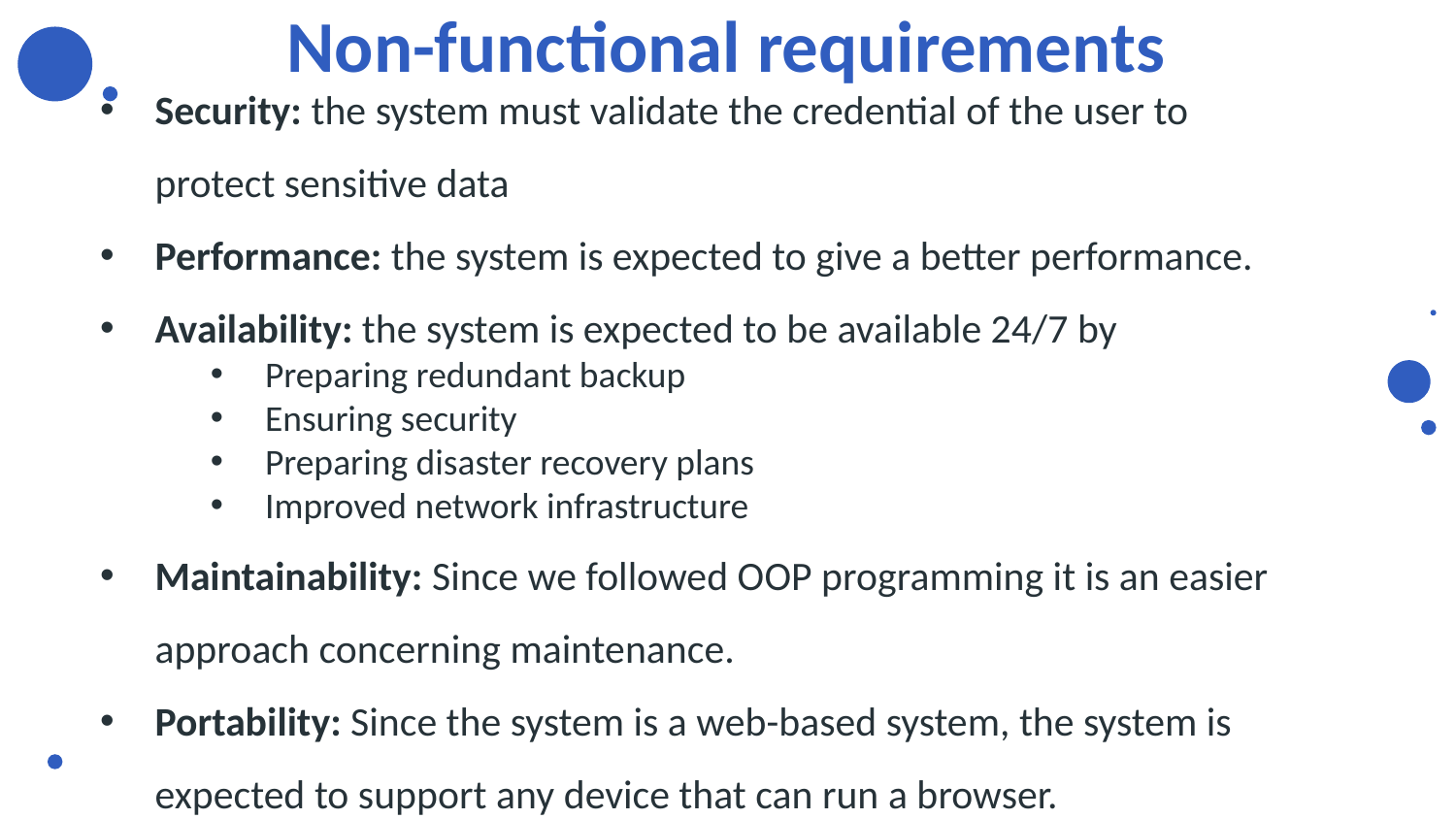

# Non-functional requirements
Security: the system must validate the credential of the user to protect sensitive data
Performance: the system is expected to give a better performance.
Availability: the system is expected to be available 24/7 by
Preparing redundant backup
Ensuring security
Preparing disaster recovery plans
Improved network infrastructure
Maintainability: Since we followed OOP programming it is an easier approach concerning maintenance.
Portability: Since the system is a web-based system, the system is expected to support any device that can run a browser.